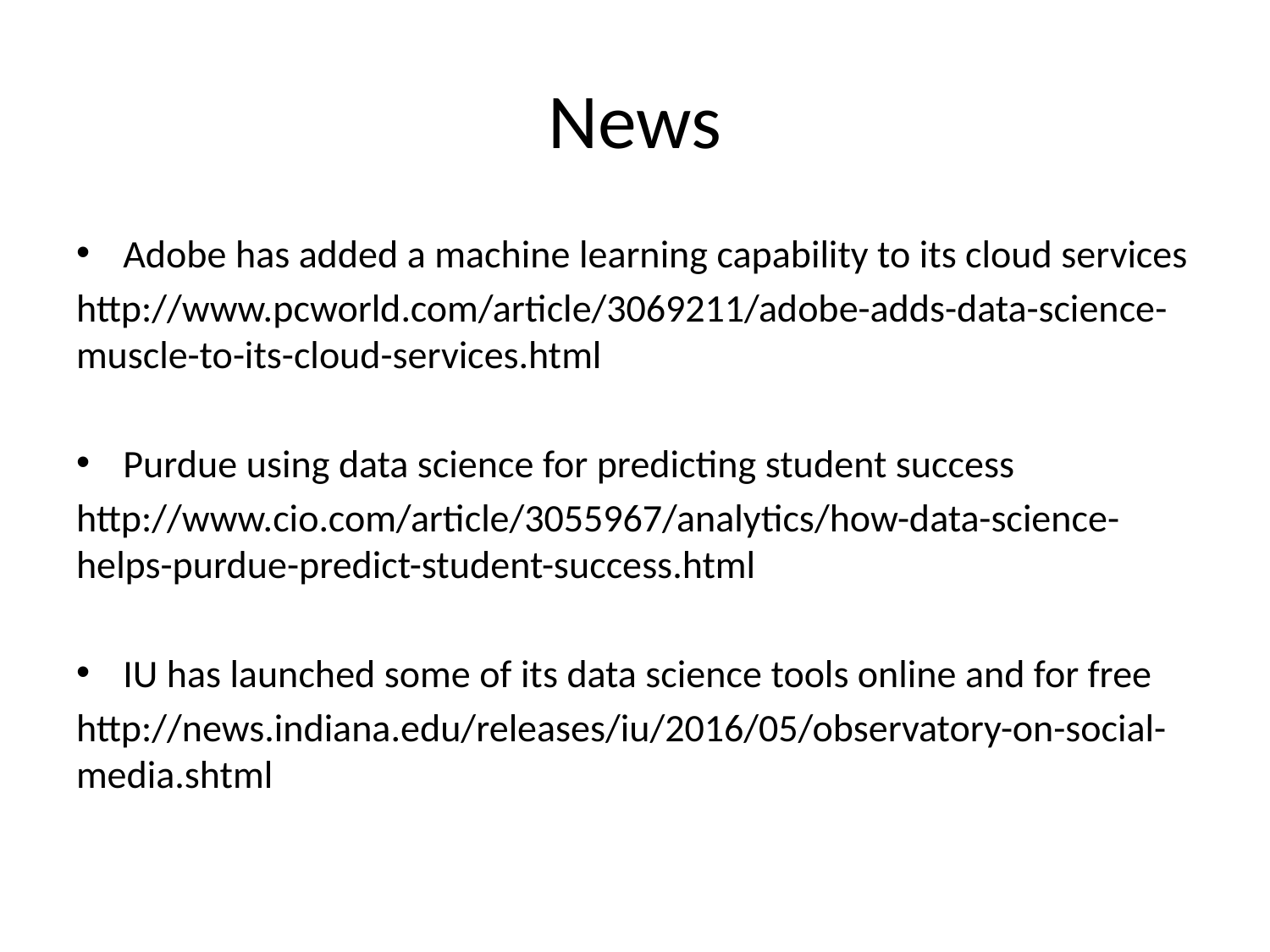

# News
Adobe has added a machine learning capability to its cloud services
http://www.pcworld.com/article/3069211/adobe-adds-data-science-muscle-to-its-cloud-services.html

Purdue using data science for predicting student success
http://www.cio.com/article/3055967/analytics/how-data-science-helps-purdue-predict-student-success.html

IU has launched some of its data science tools online and for free
http://news.indiana.edu/releases/iu/2016/05/observatory-on-social-media.shtml